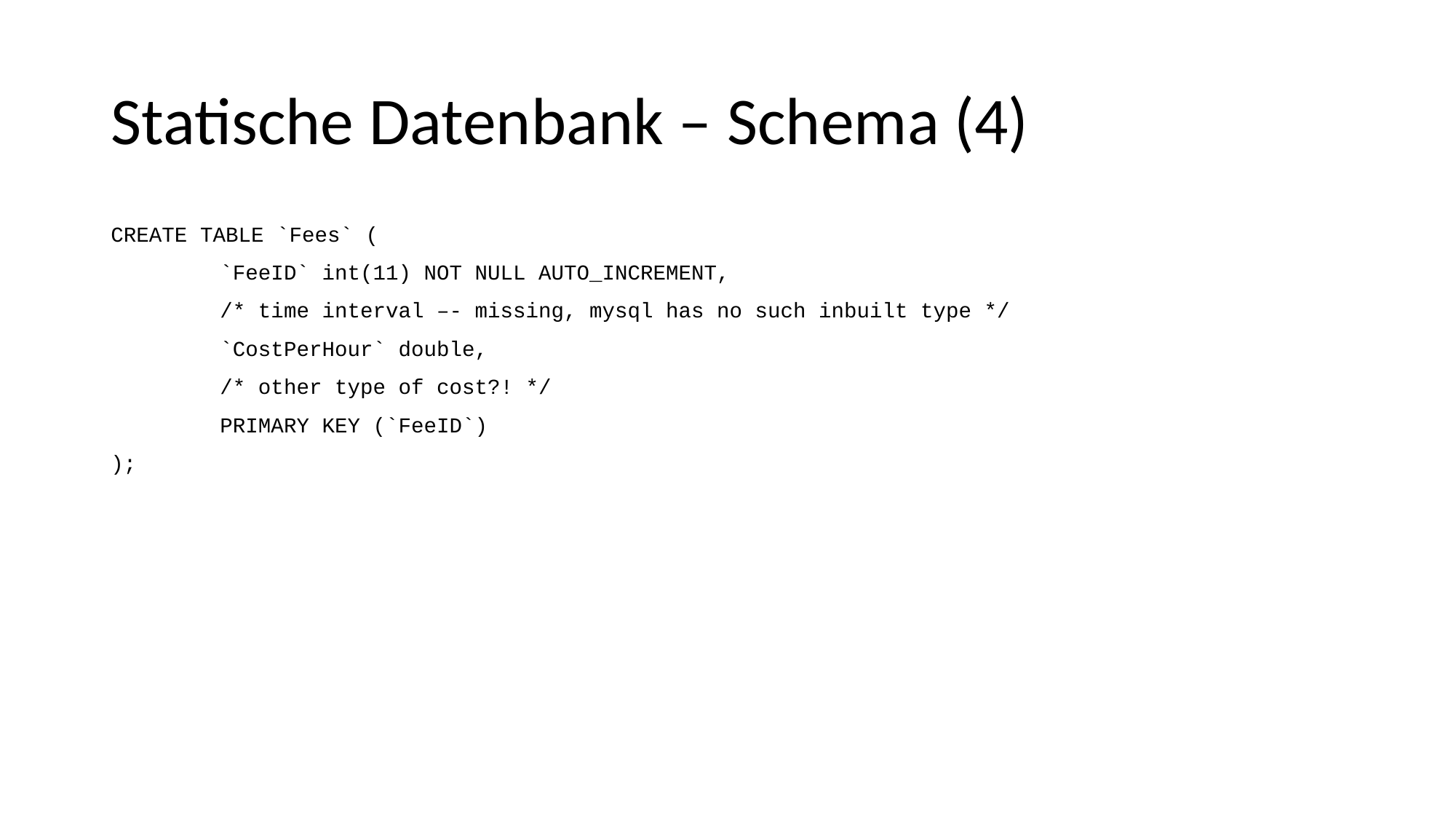

# Statische Datenbank – Schema (4)
CREATE TABLE `Fees` (
	`FeeID` int(11) NOT NULL AUTO_INCREMENT,
	/* time interval –- missing, mysql has no such inbuilt type */
	`CostPerHour` double,
	/* other type of cost?! */
	PRIMARY KEY (`FeeID`)
);